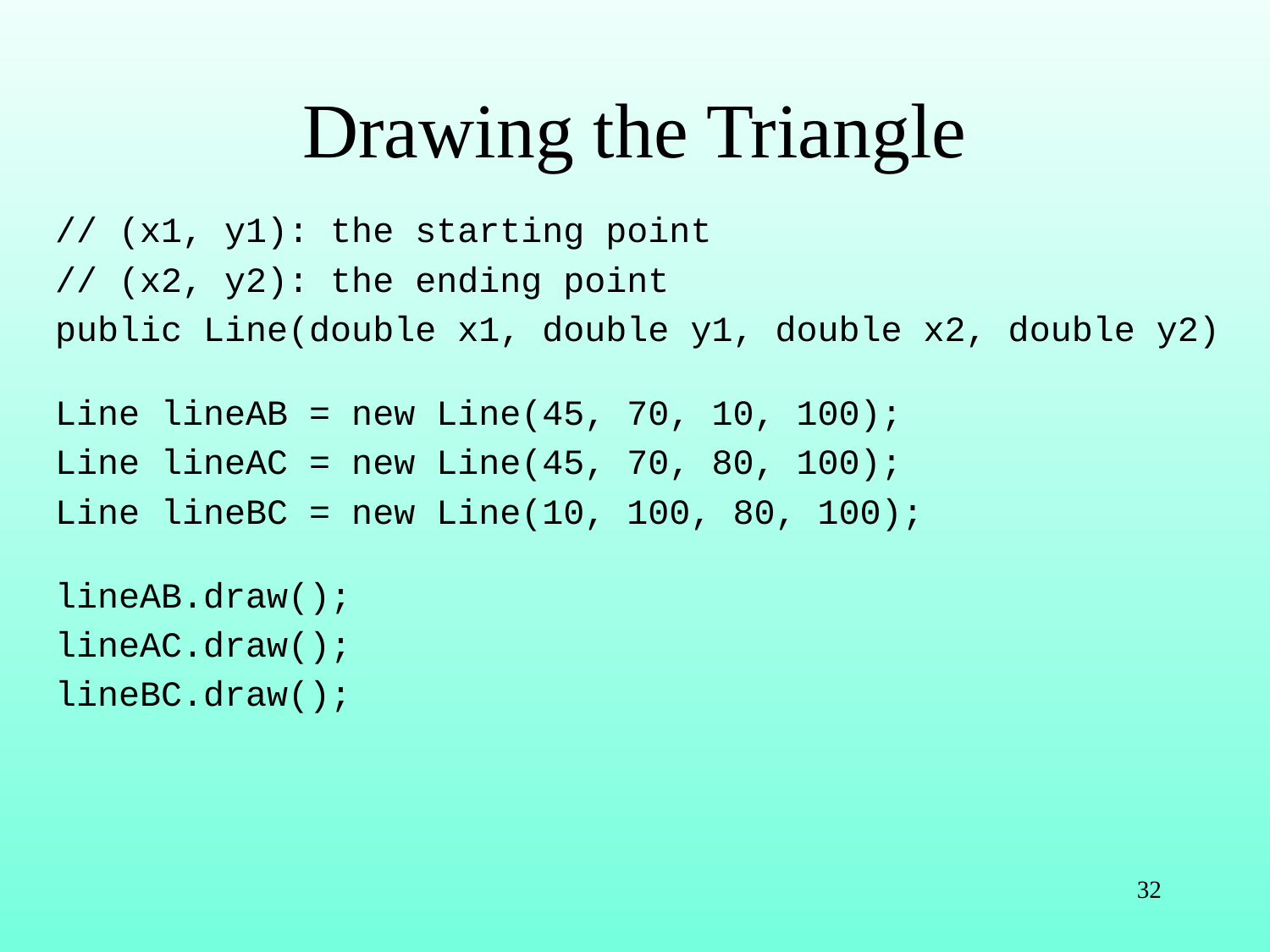

# Drawing the Triangle
// (x1, y1): the starting point
// (x2, y2): the ending point
public Line(double x1, double y1, double x2, double y2)

Line lineAB = new Line(45, 70, 10, 100);
Line lineAC = new Line(45, 70, 80, 100);
Line lineBC = new Line(10, 100, 80, 100);

lineAB.draw();
lineAC.draw();
lineBC.draw();
32